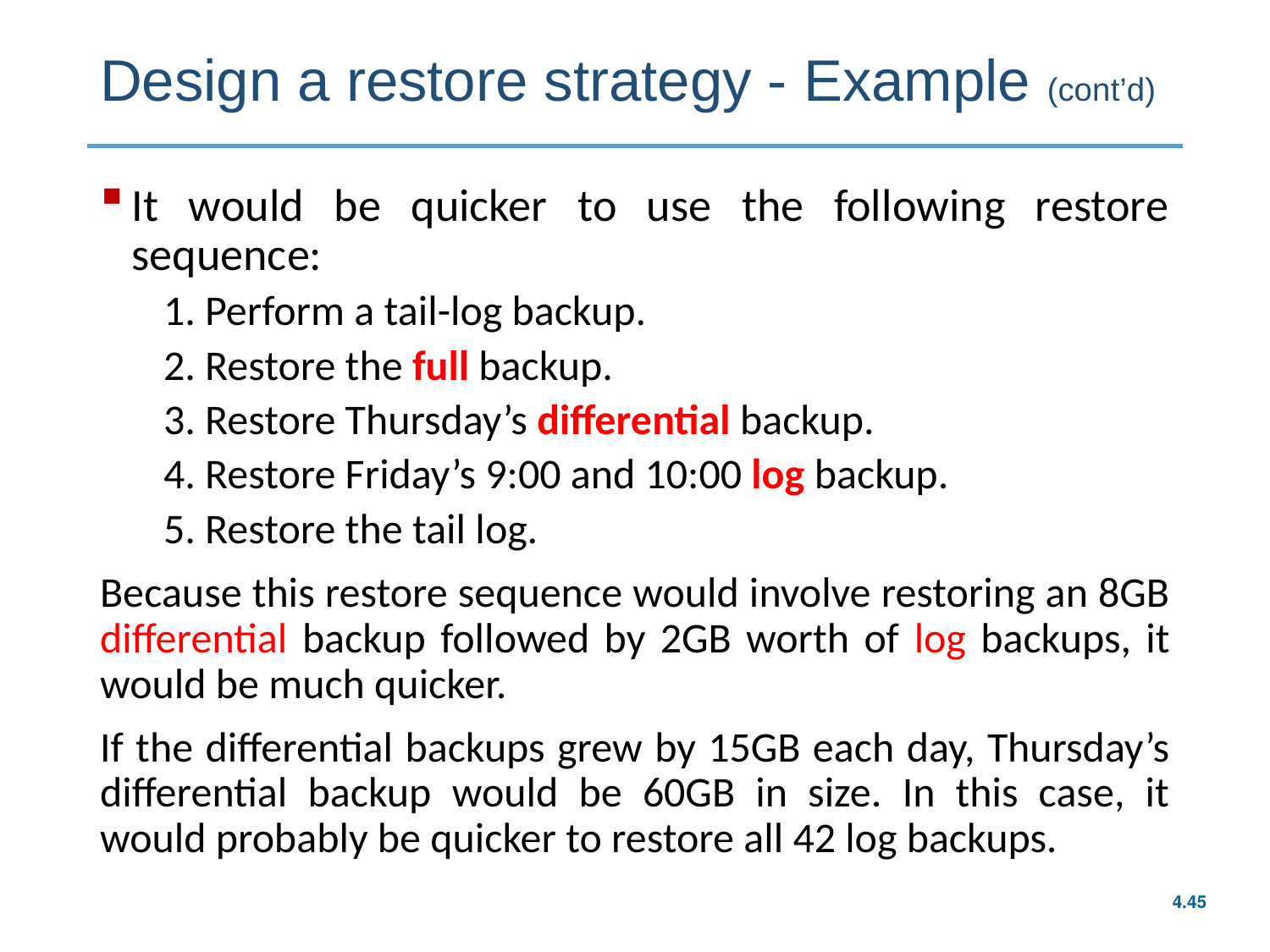

# Design a restore strategy - Example (cont’d)
It would be quicker to use the following restore sequence:
1. Perform a tail-log backup.
2. Restore the full backup.
3. Restore Thursday’s differential backup.
4. Restore Friday’s 9:00 and 10:00 log backup.
5. Restore the tail log.
Because this restore sequence would involve restoring an 8GB differential backup followed by 2GB worth of log backups, it would be much quicker.
If the differential backups grew by 15GB each day, Thursday’s differential backup would be 60GB in size. In this case, it would probably be quicker to restore all 42 log backups.